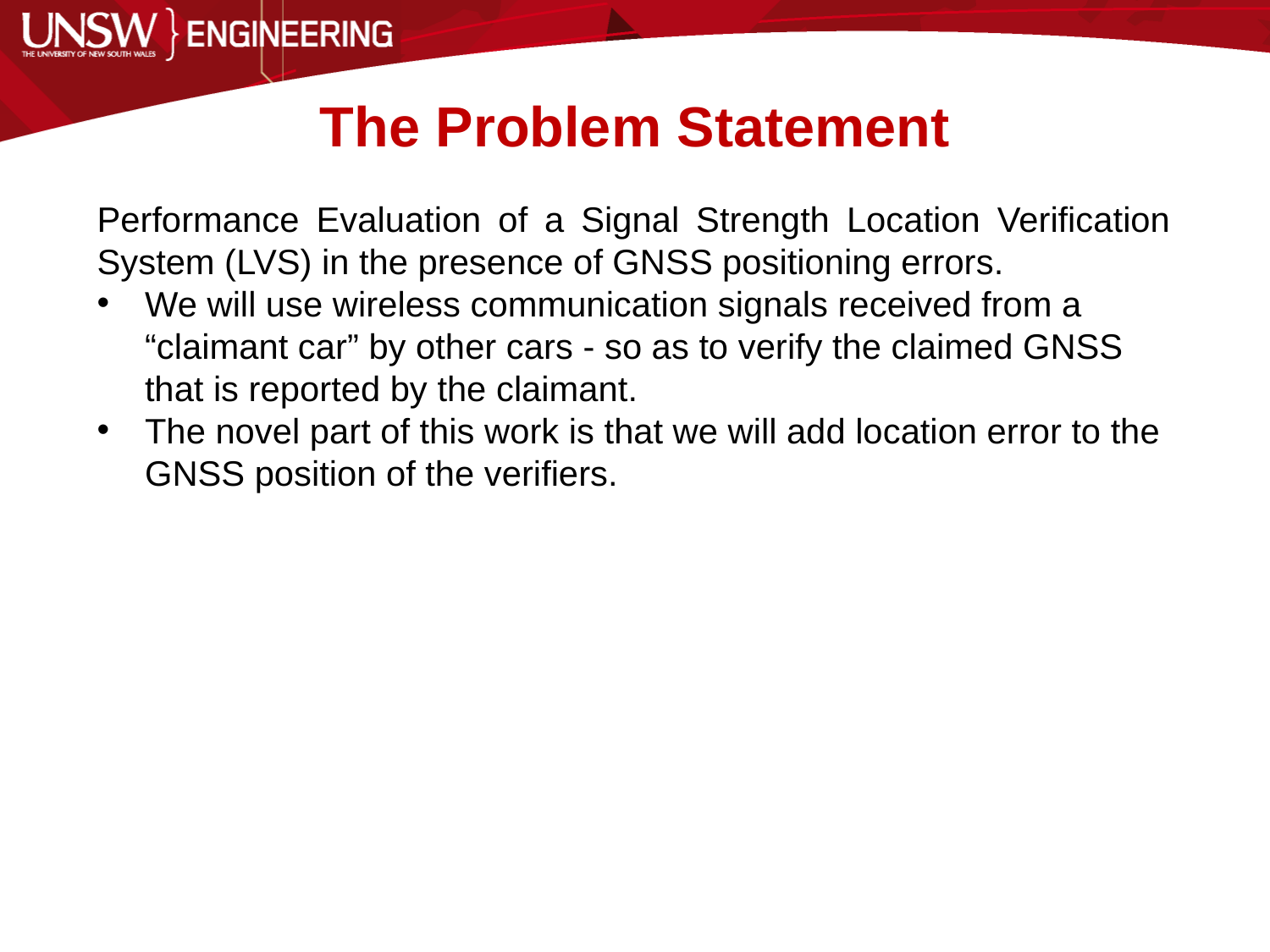

The Problem Statement
Performance Evaluation of a Signal Strength Location Verification System (LVS) in the presence of GNSS positioning errors.
We will use wireless communication signals received from a “claimant car” by other cars - so as to verify the claimed GNSS  that is reported by the claimant.
The novel part of this work is that we will add location error to the GNSS position of the verifiers.